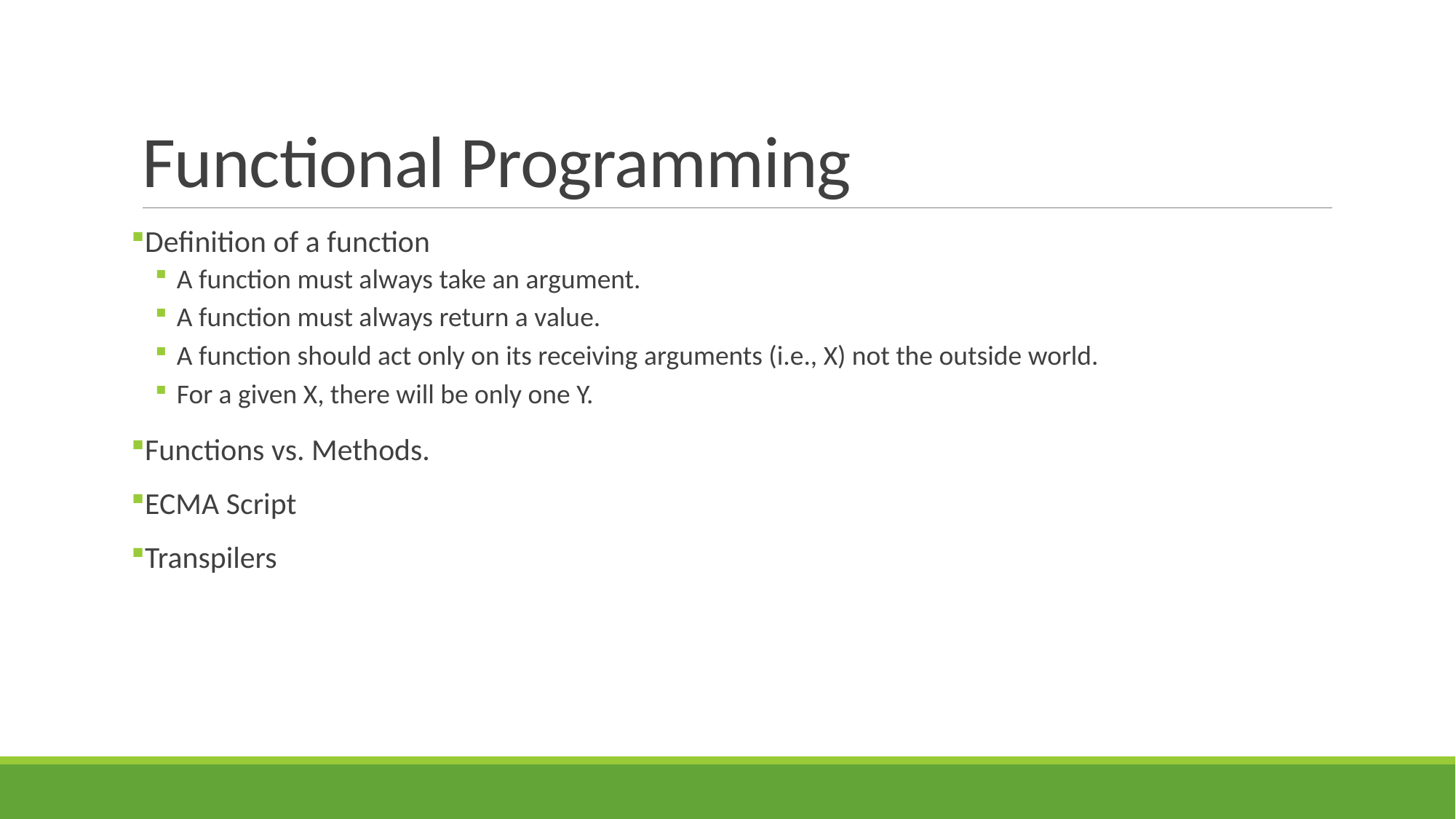

# Functional Programming
Definition of a function
A function must always take an argument.
A function must always return a value.
A function should act only on its receiving arguments (i.e., X) not the outside world.
For a given X, there will be only one Y.
Functions vs. Methods.
ECMA Script
Transpilers